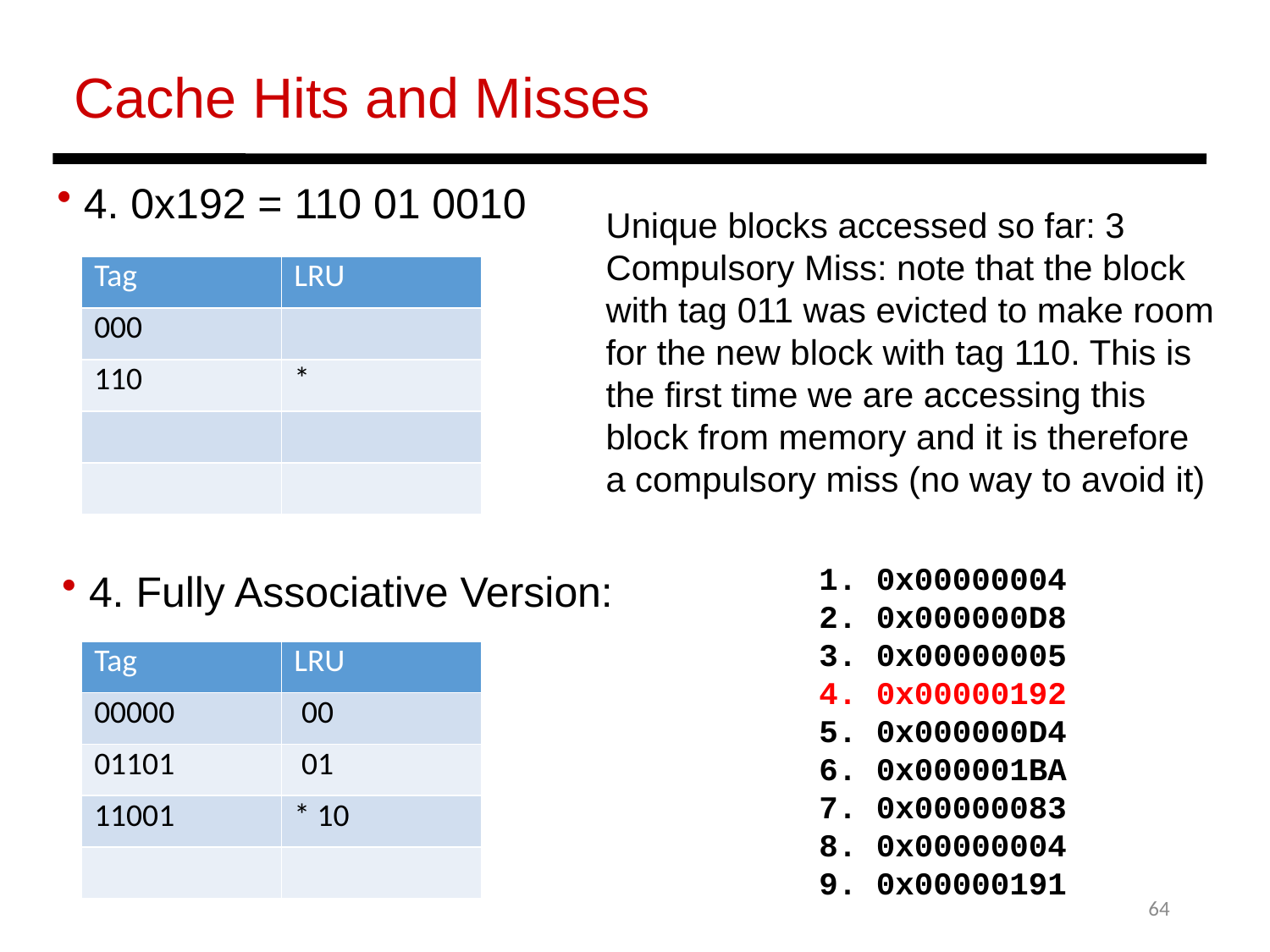

Cache Hits and Misses

 4. 0x192 = 110 01 0010
Unique blocks accessed so far: 3
Compulsory Miss: note that the block with tag 011 was evicted to make room for the new block with tag 110. This is the first time we are accessing this block from memory and it is therefore a compulsory miss (no way to avoid it)
| Tag | LRU |
| --- | --- |
| 000 |  |
| 110 | \* |
|  |  |
|  |  |
1. 0x00000004
2. 0x000000D8
3. 0x00000005
4. 0x00000192
5. 0x000000D4
6. 0x000001BA
7. 0x00000083
8. 0x00000004
9. 0x00000191
 4. Fully Associative Version:
| Tag | LRU |
| --- | --- |
| 00000 | 00 |
| 01101 | 01 |
| 11001 | \* 10 |
|  |  |
64